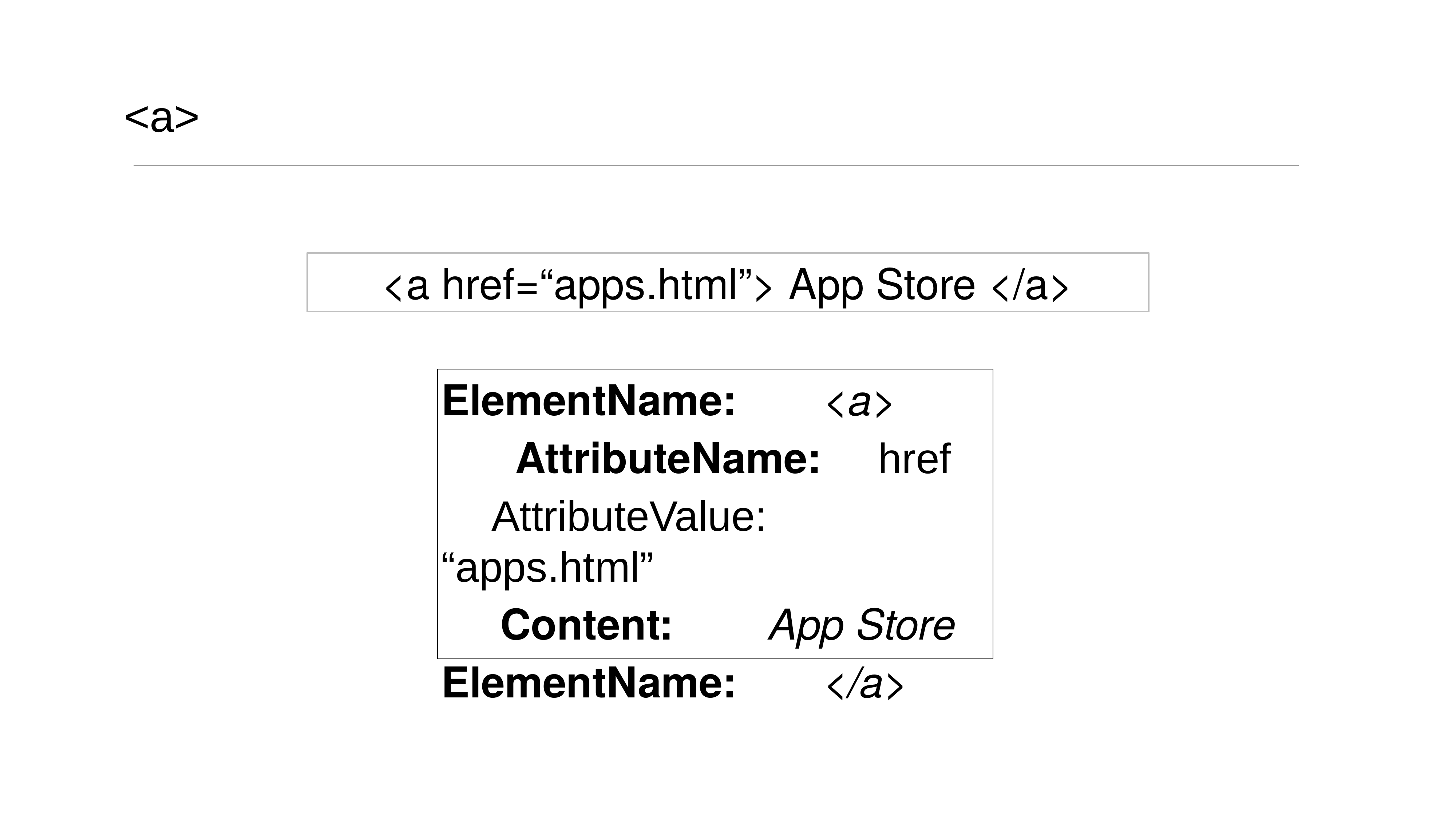

# <a>
<a href=“apps.html”> App Store </a>
ElementName: 		<a>
    AttributeName:    	href
  AttributeValue:  “apps.html”
     Content: 		App Store
ElementName: 		</a>
9